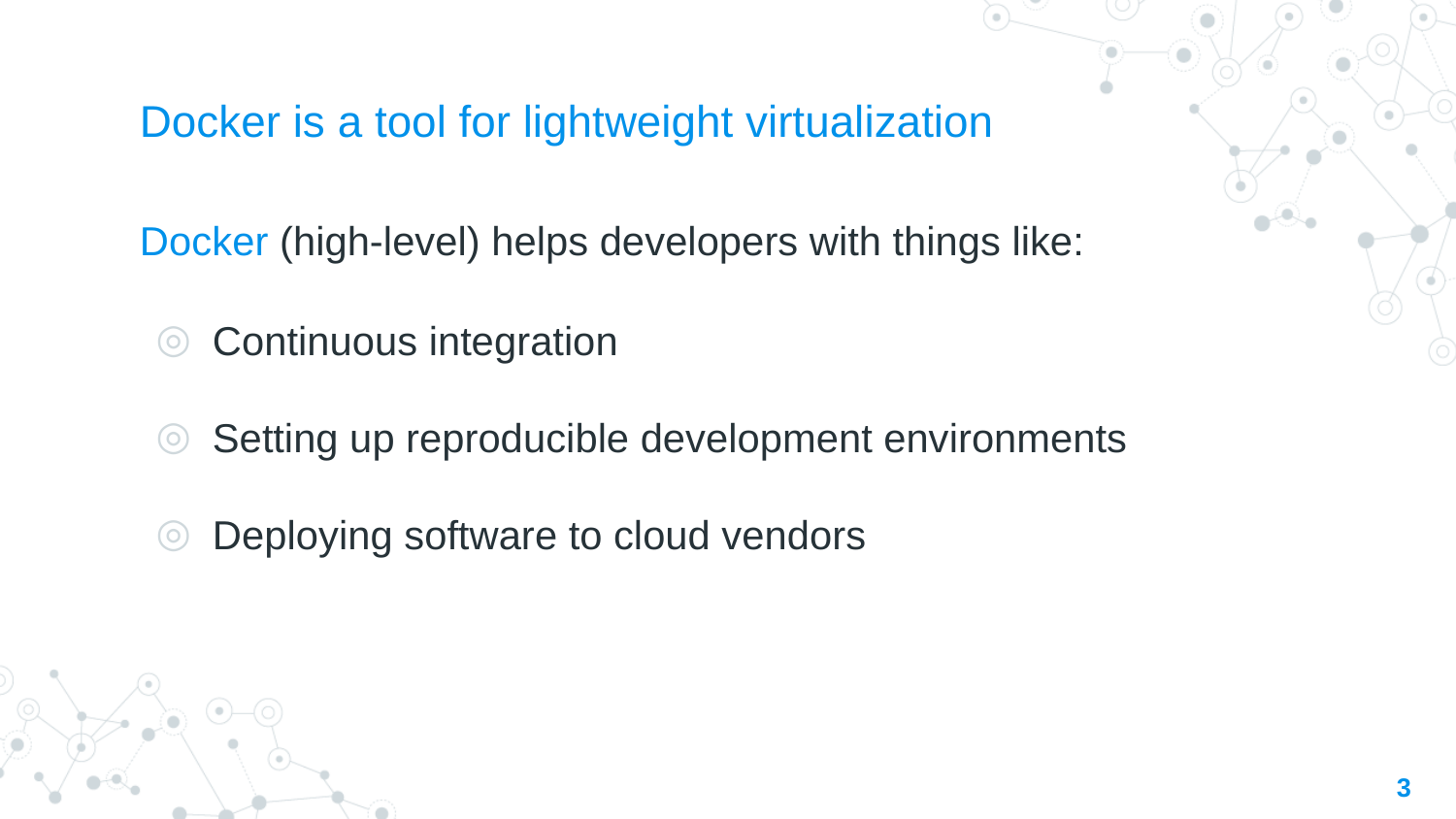

# Docker is a tool for lightweight virtualization
Docker (high-level) helps developers with things like:
Continuous integration
Setting up reproducible development environments
Deploying software to cloud vendors
3